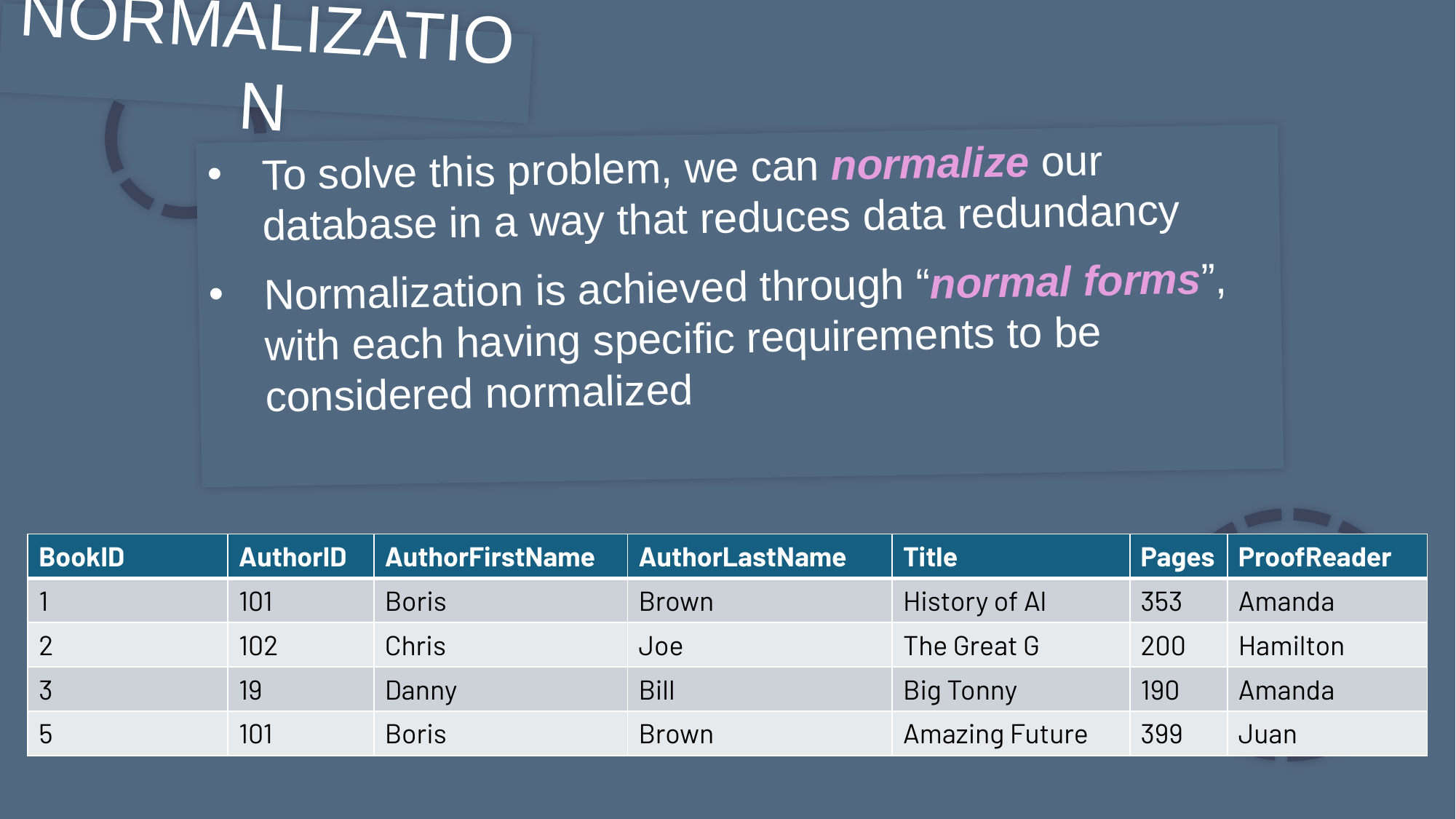

NORMALIZATION

To solve this problem, we can normalize our database in a way that reduces data redundancy
Normalization is achieved through “normal forms”, with each having specific requirements to be considered normalized

| BookID | AuthorID | AuthorFirstName | AuthorLastName | Title | Pages | ProofReader |
| --- | --- | --- | --- | --- | --- | --- |
| 1 | 101 | Boris | Brown | History of Al | 353 | Amanda |
| 2 | 102 | Chris | Joe | The Great G | 200 | Hamilton |
| 3 | 19 | Danny | Bill | Big Tonny | 190 | Amanda |
| 5 | 101 | Boris | Brown | Amazing Future | 399 | Juan |